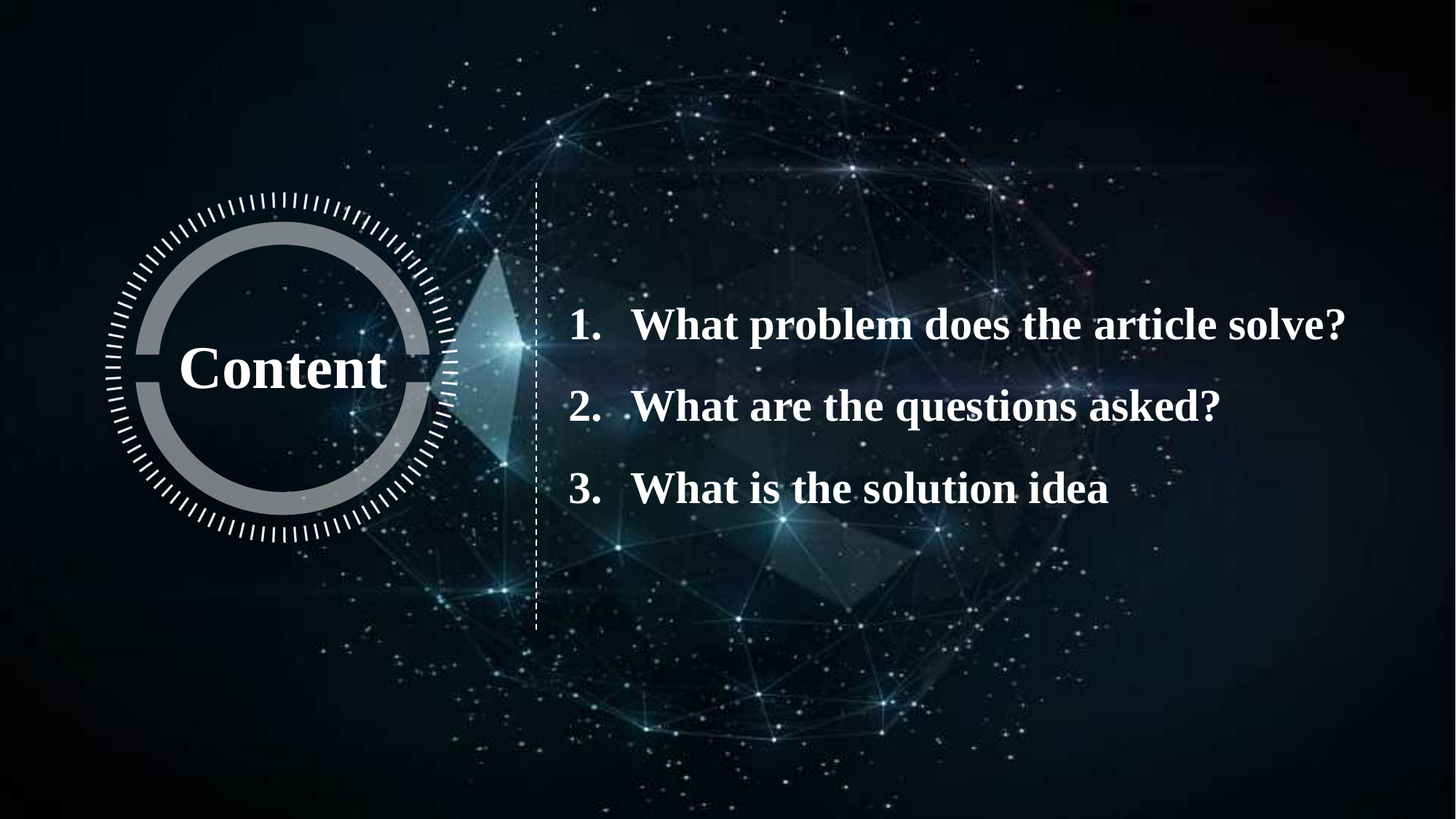

What problem does the article solve?
What are the questions asked?
What is the solution idea
Content